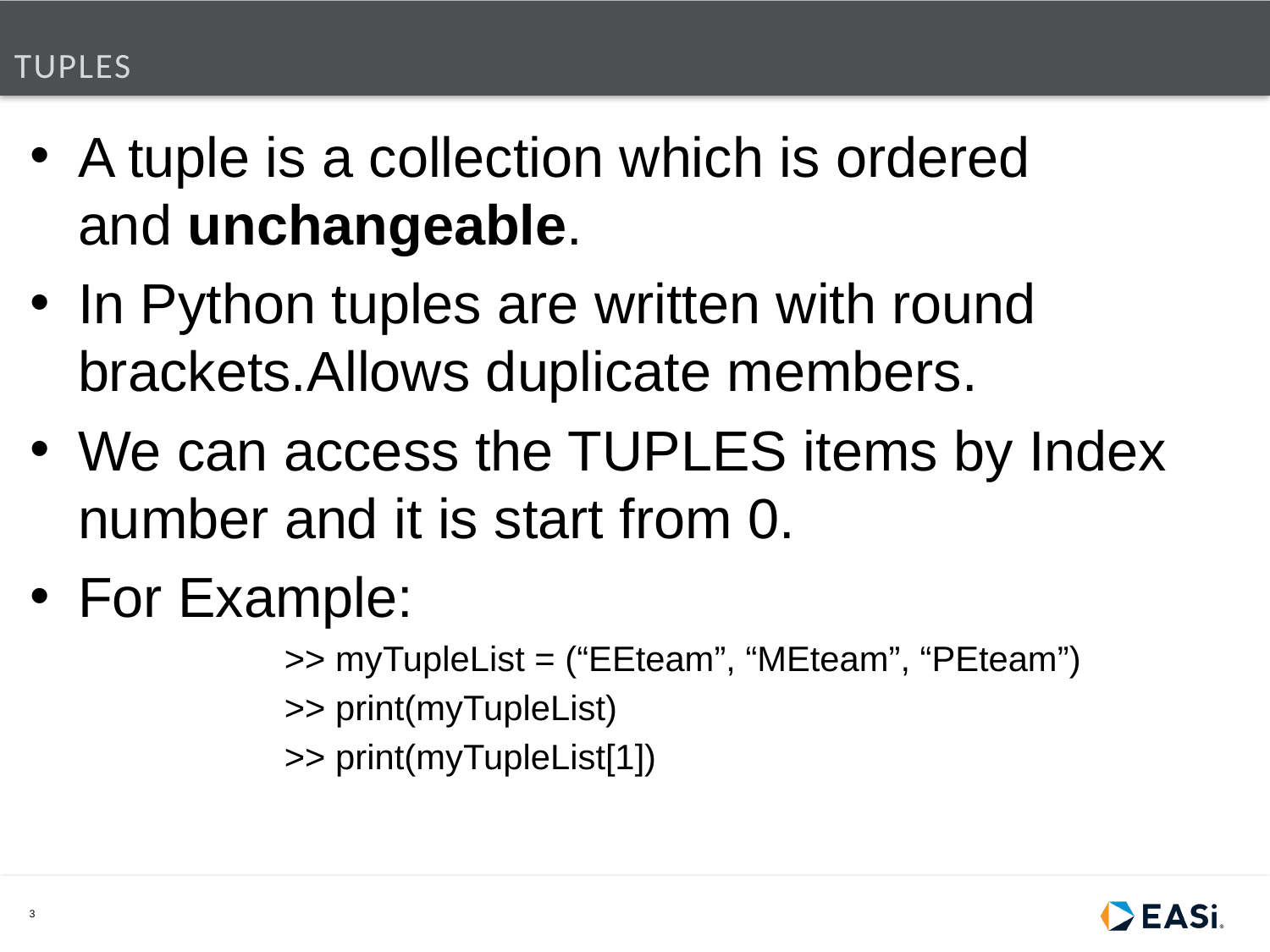

# TUPLES
A tuple is a collection which is ordered and unchangeable.
In Python tuples are written with round brackets.Allows duplicate members.
We can access the TUPLES items by Index number and it is start from 0.
For Example:
>> myTupleList = (“EEteam”, “MEteam”, “PEteam”)
>> print(myTupleList)
>> print(myTupleList[1])
3